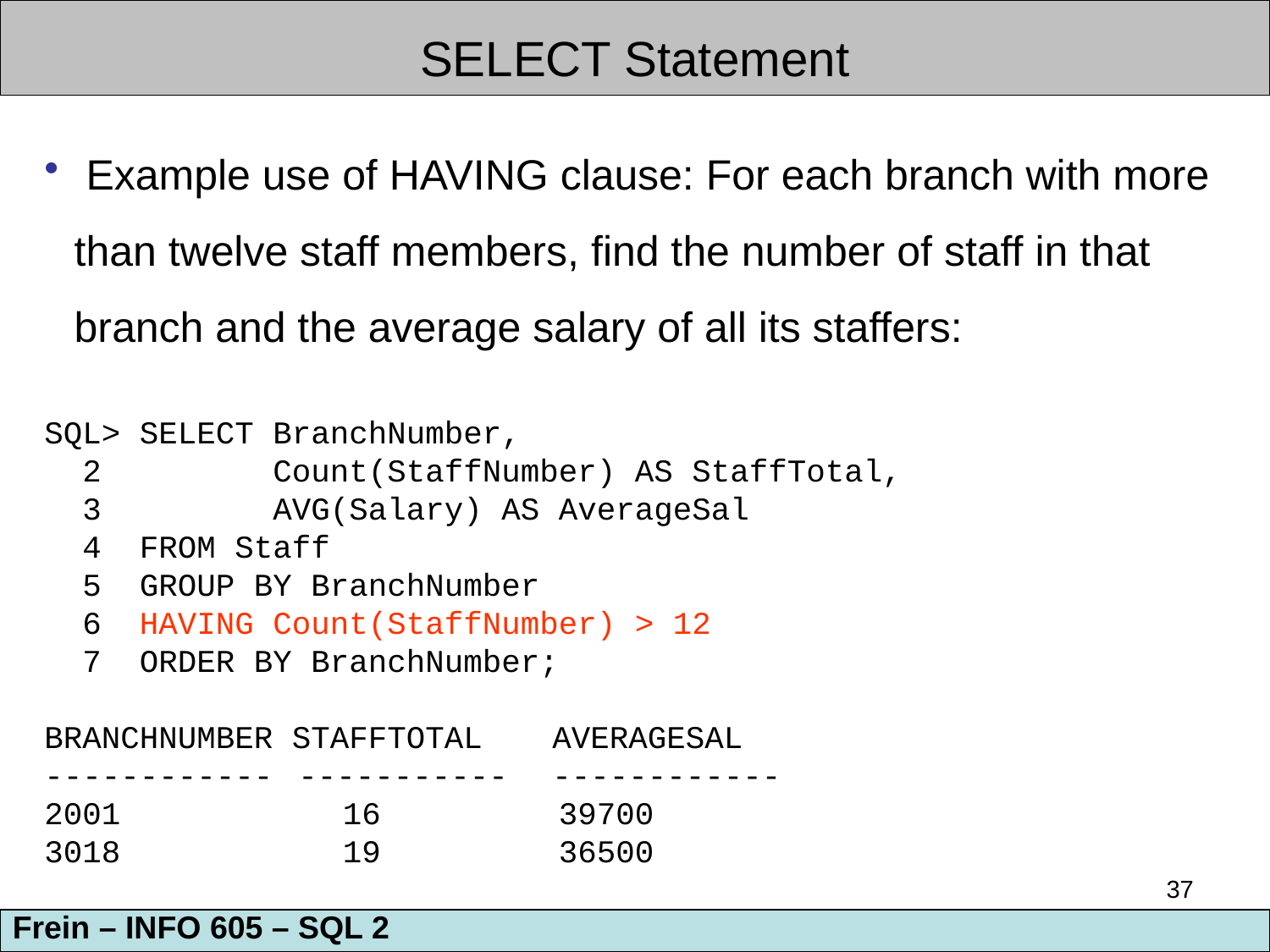

SELECT Statement

 Example use of HAVING clause: For each branch with more than twelve staff members, find the number of staff in that branch and the average salary of all its staffers:

SQL> SELECT BranchNumber,
  2         Count(StaffNumber) AS StaffTotal,
  3         AVG(Salary) AS AverageSal
  4  FROM Staff
  5  GROUP BY BranchNumber
  6  HAVING Count(StaffNumber) > 12
  7  ORDER BY BranchNumber;

BRANCHNUMBER STAFFTOTAL	AVERAGESAL
------------	-----------	------------
2001	         16	       39700
3018	         19	       36500

37
Frein – INFO 605 – SQL 2